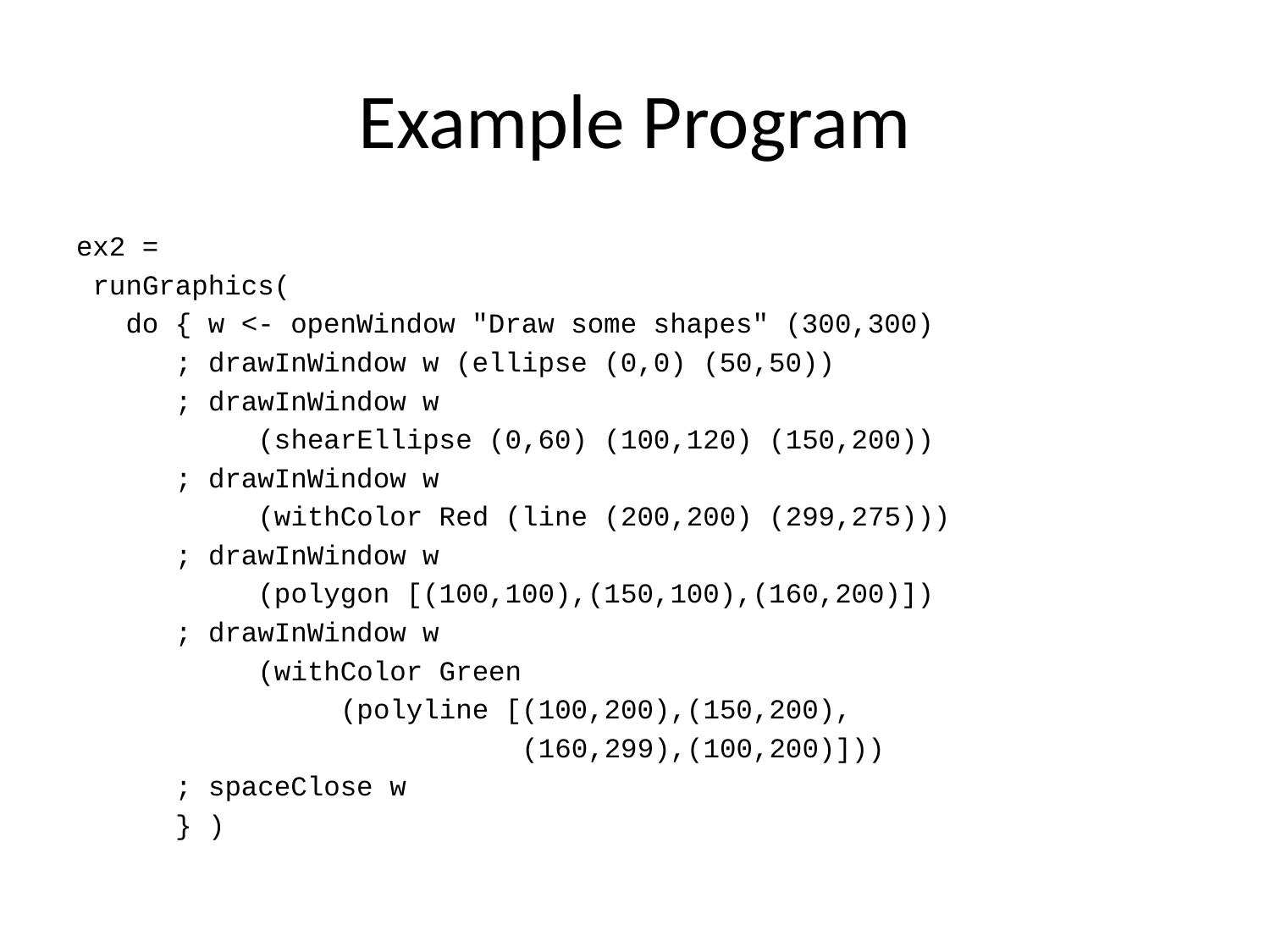

# Example Program
ex2 =
 runGraphics(
   do { w <- openWindow "Draw some shapes" (300,300)
      ; drawInWindow w (ellipse (0,0) (50,50))
      ; drawInWindow w
           (shearEllipse (0,60) (100,120) (150,200))
      ; drawInWindow w
           (withColor Red (line (200,200) (299,275)))
      ; drawInWindow w
           (polygon [(100,100),(150,100),(160,200)])
      ; drawInWindow w
           (withColor Green
                (polyline [(100,200),(150,200),
                           (160,299),(100,200)]))
      ; spaceClose w
      } )